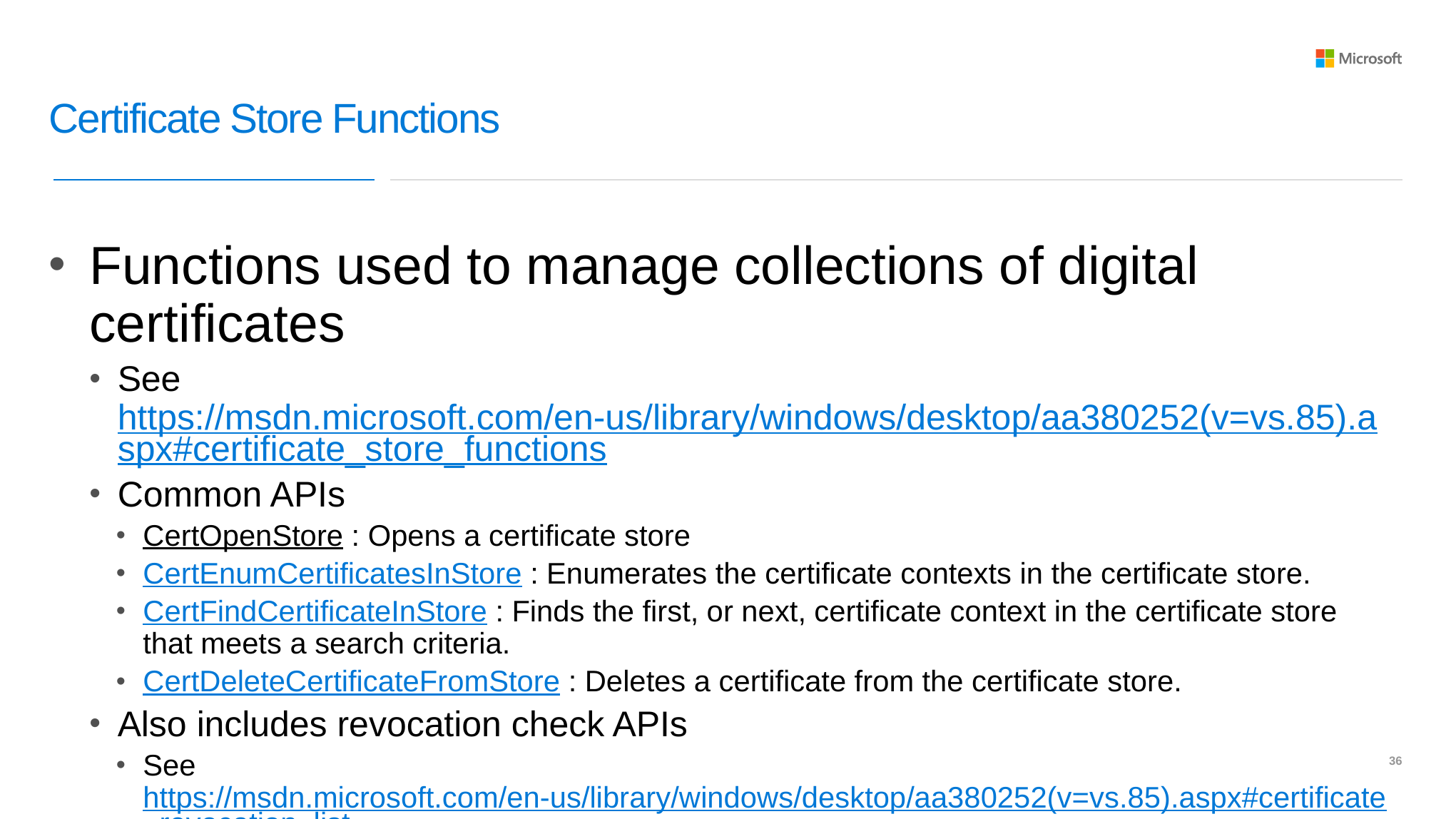

# Certificate Store Functions
Functions used to manage collections of digital certificates
See https://msdn.microsoft.com/en-us/library/windows/desktop/aa380252(v=vs.85).aspx#certificate_store_functions
Common APIs
CertOpenStore : Opens a certificate store
CertEnumCertificatesInStore : Enumerates the certificate contexts in the certificate store.
CertFindCertificateInStore : Finds the first, or next, certificate context in the certificate store that meets a search criteria.
CertDeleteCertificateFromStore : Deletes a certificate from the certificate store.
Also includes revocation check APIs
See https://msdn.microsoft.com/en-us/library/windows/desktop/aa380252(v=vs.85).aspx#certificate_revocation_list_functions
36